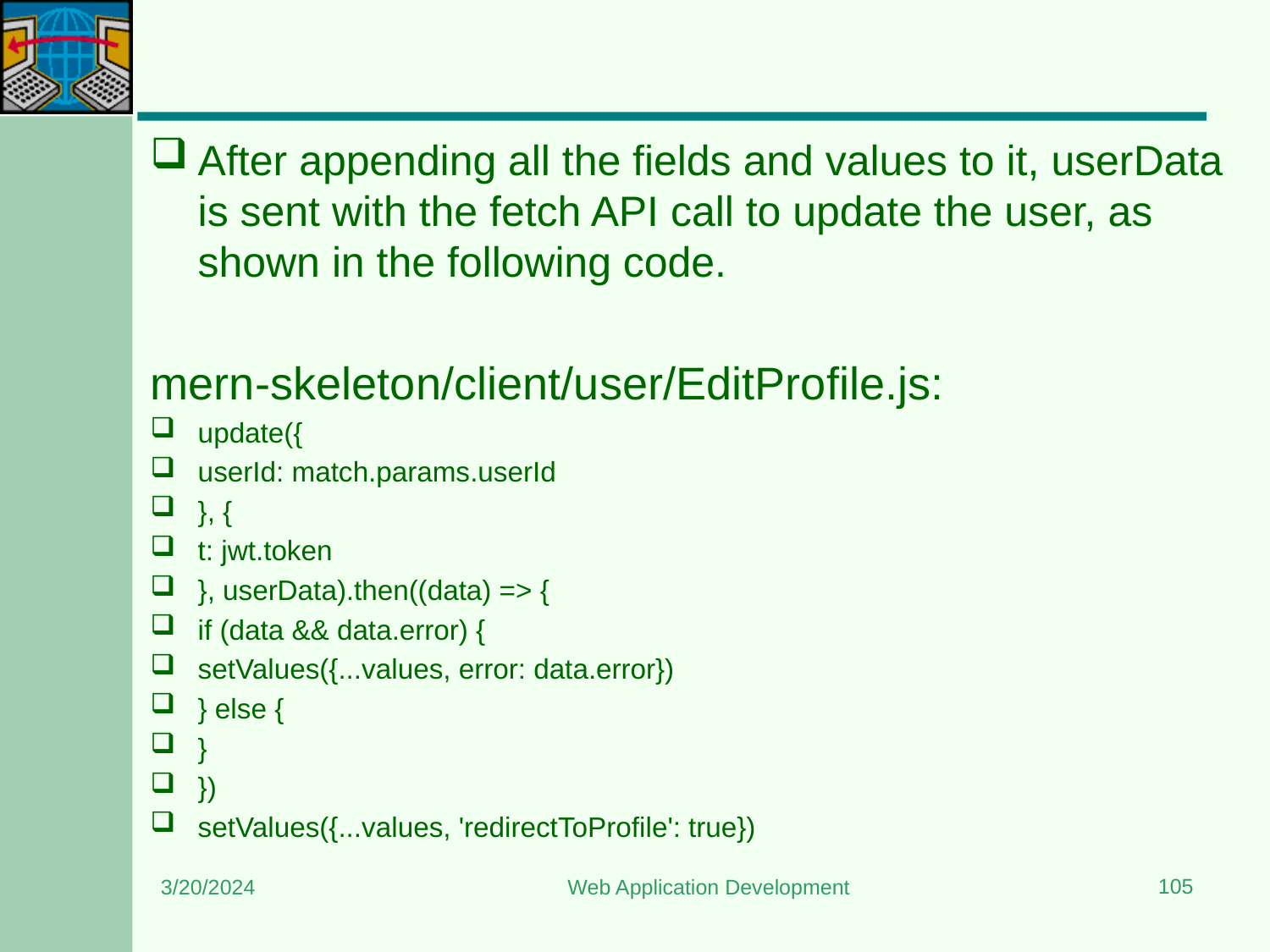

#
After appending all the fields and values to it, userData is sent with the fetch API call to update the user, as shown in the following code.

mern-skeleton/client/user/EditProfile.js:
update({
userId: match.params.userId
}, {
t: jwt.token
}, userData).then((data) => {
if (data && data.error) {
setValues({...values, error: data.error})
} else {
}
})
setValues({...values, 'redirectToProfile': true})
105
3/20/2024
Web Application Development